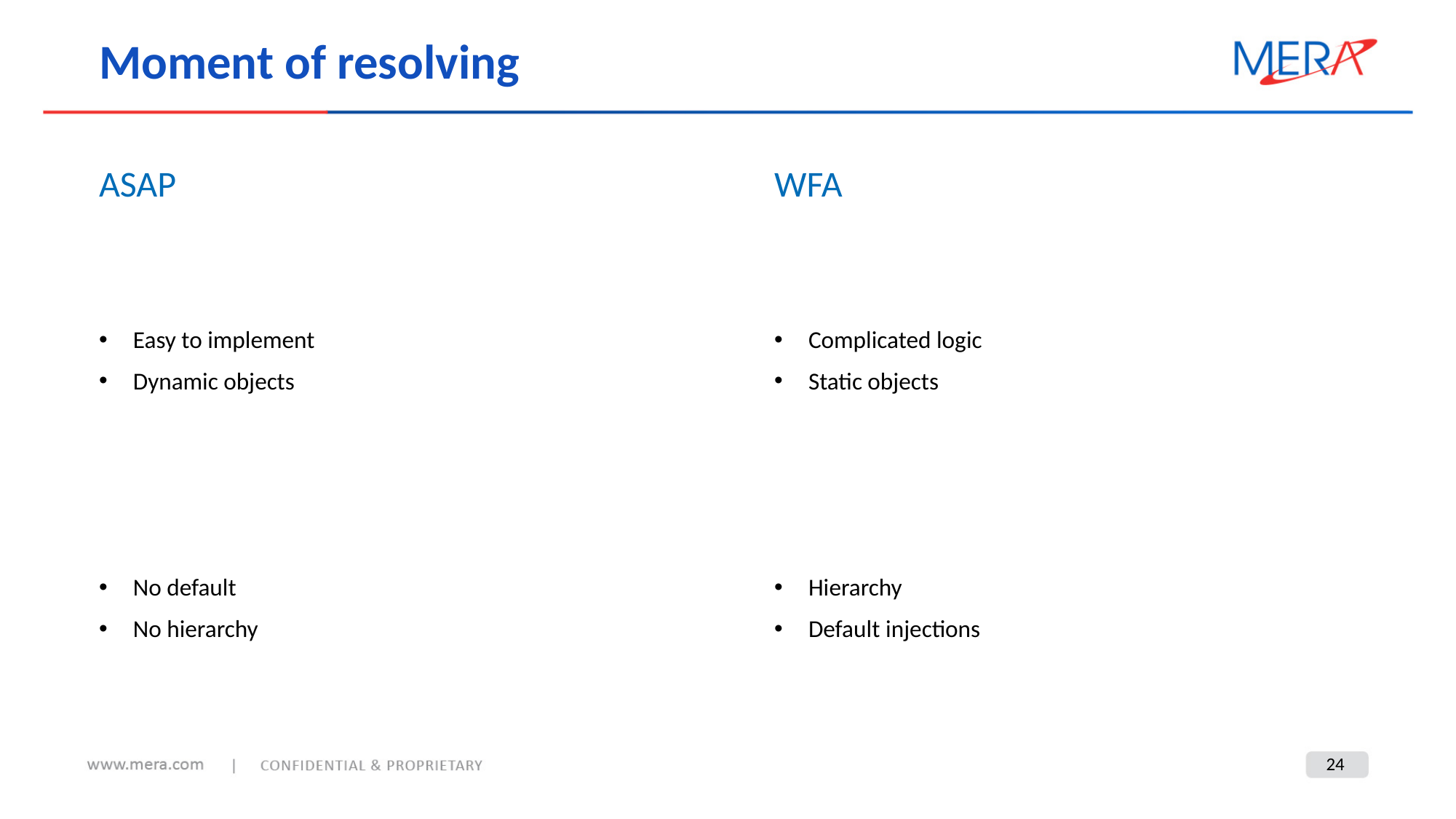

Moment of resolving
ASAP
WFA
Easy to implement
Dynamic objects

No default
No hierarchy
Complicated logic
Static objects

Hierarchy
Default injections